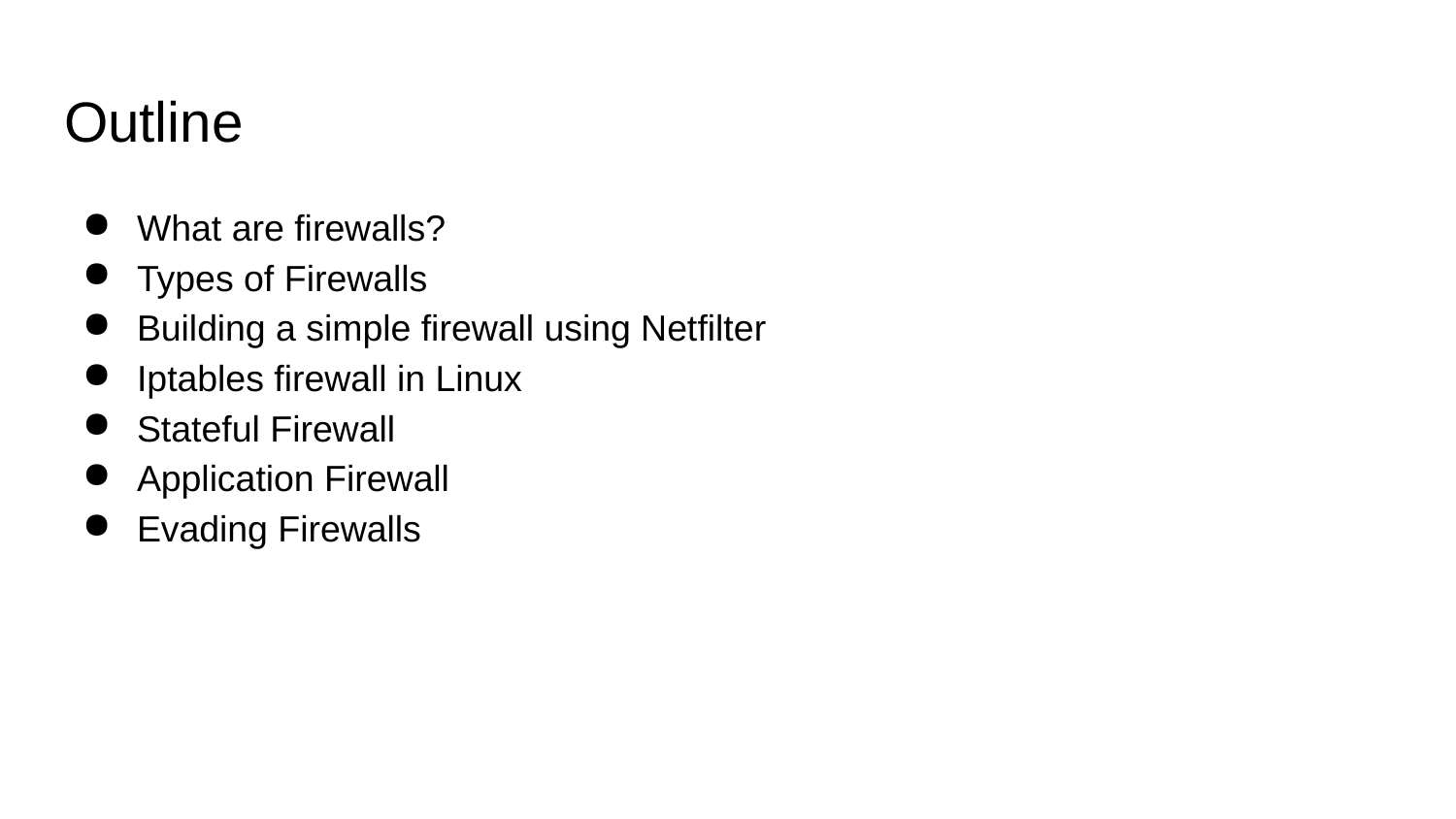

# Outline
What are firewalls?
Types of Firewalls
Building a simple firewall using Netfilter
Iptables firewall in Linux
Stateful Firewall
Application Firewall
Evading Firewalls